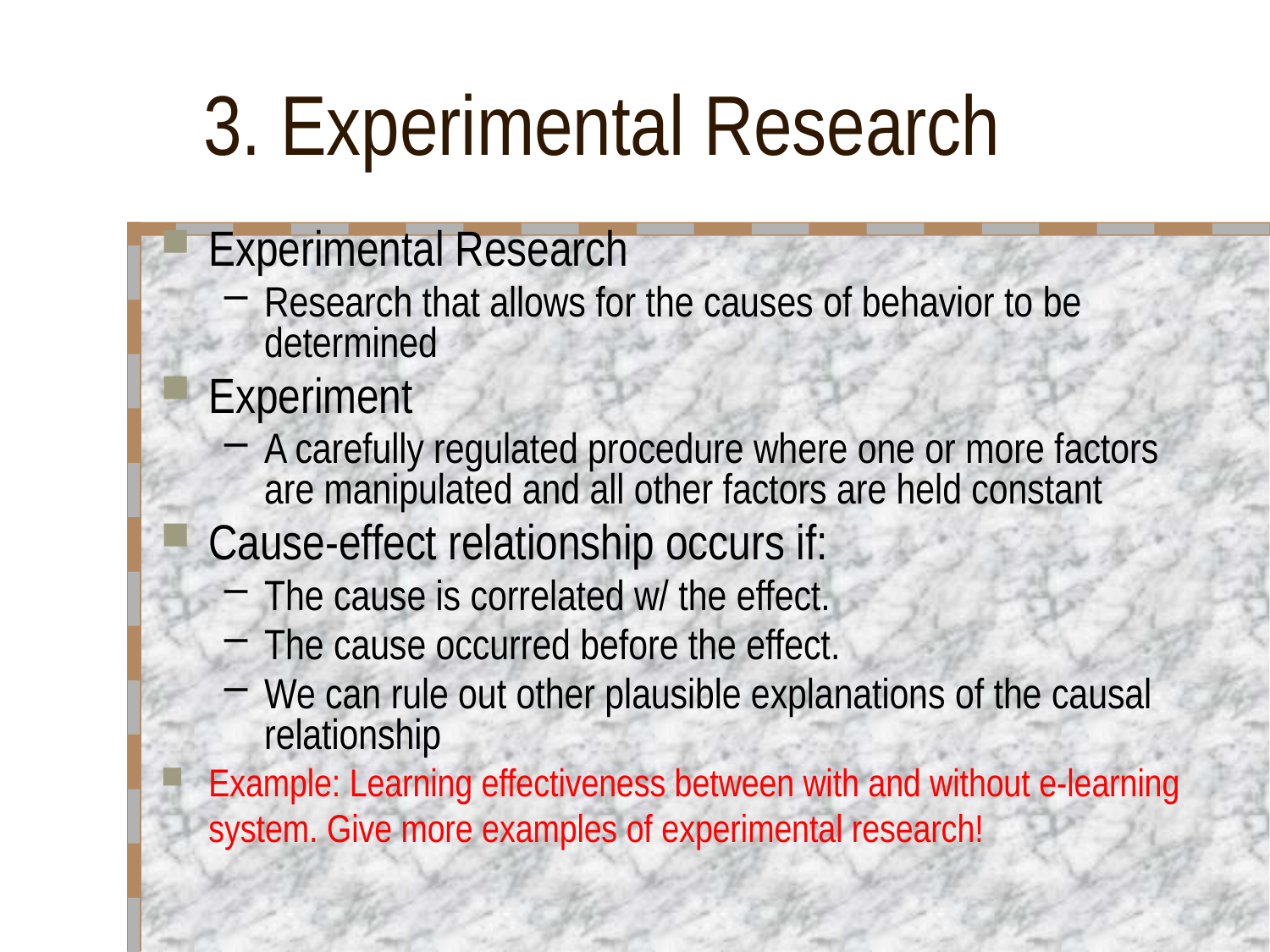

# 3. Experimental Research
Experimental Research
Research that allows for the causes of behavior to be determined
Experiment
A carefully regulated procedure where one or more factors are manipulated and all other factors are held constant
Cause-effect relationship occurs if:
The cause is correlated w/ the effect.
The cause occurred before the effect.
We can rule out other plausible explanations of the causal relationship
Example: Learning effectiveness between with and without e-learning system. Give more examples of experimental research!